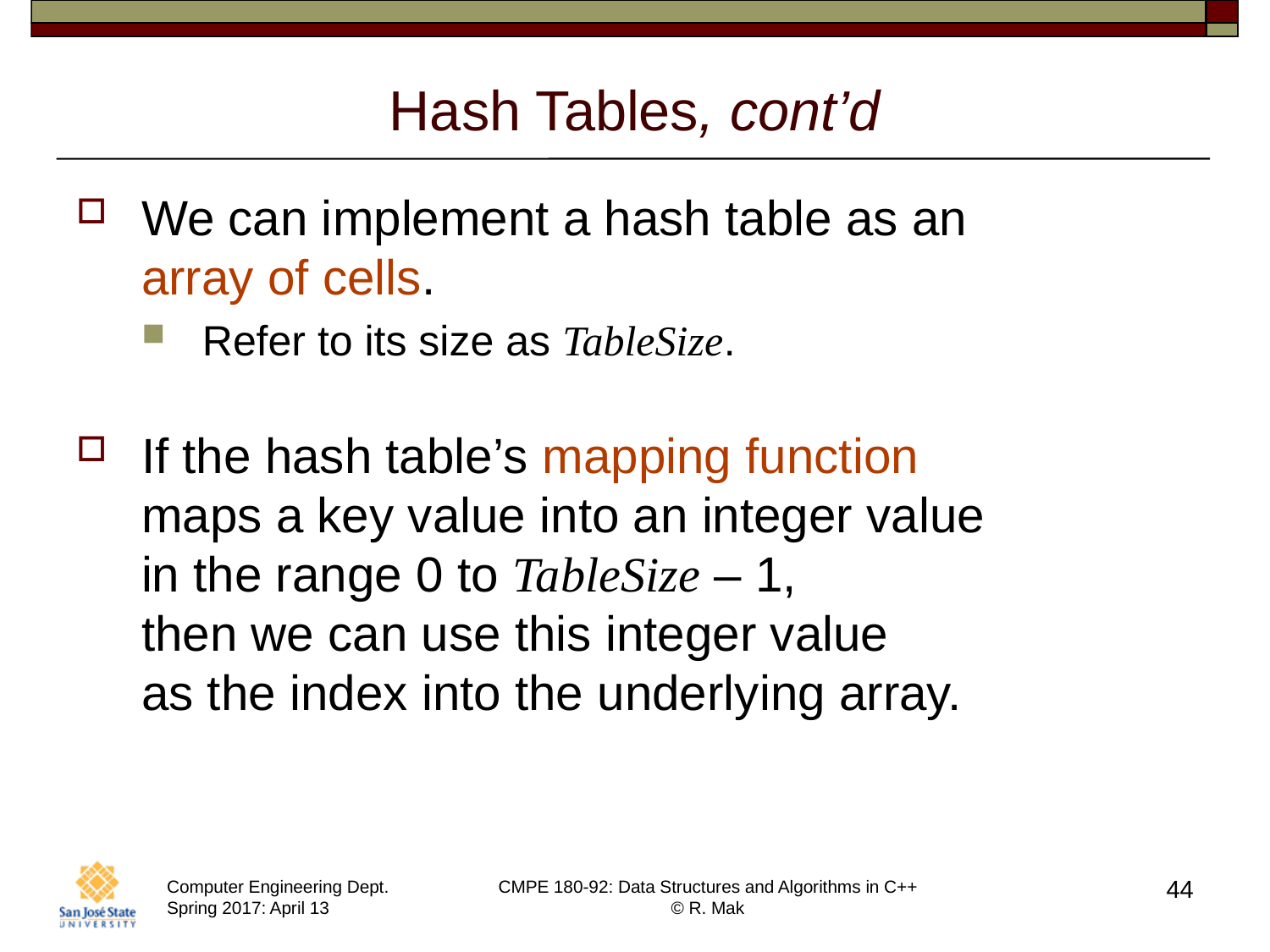

# Hash Tables, cont’d
We can implement a hash table as an
array of cells.
Refer to its size as TableSize.

If the hash table’s mapping function
maps a key value into an integer value
in the range 0 to TableSize – 1,
then we can use this integer value
as the index into the underlying array.
44